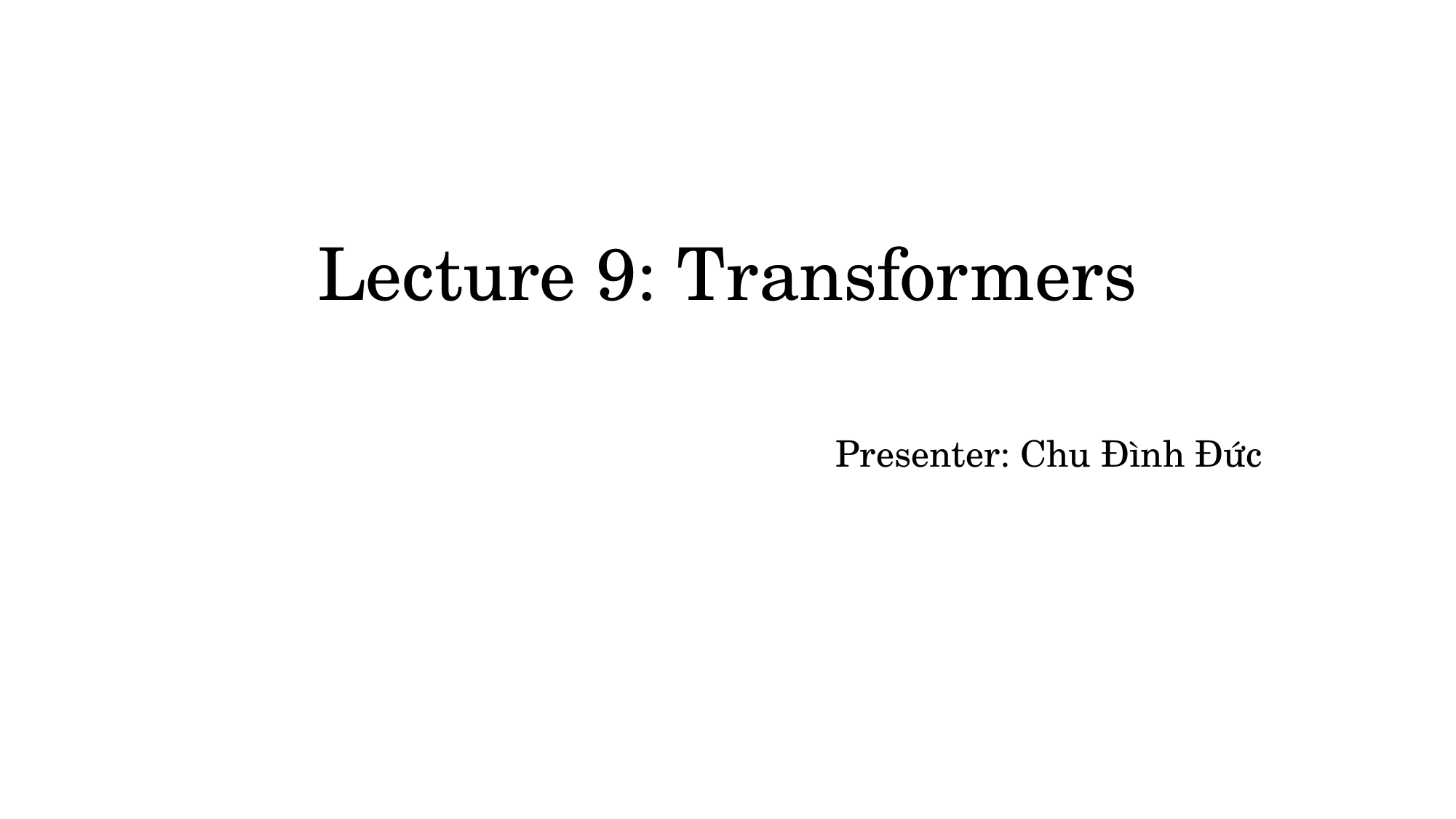

# Lecture 9: Transformers
Presenter: Chu Đình Đức